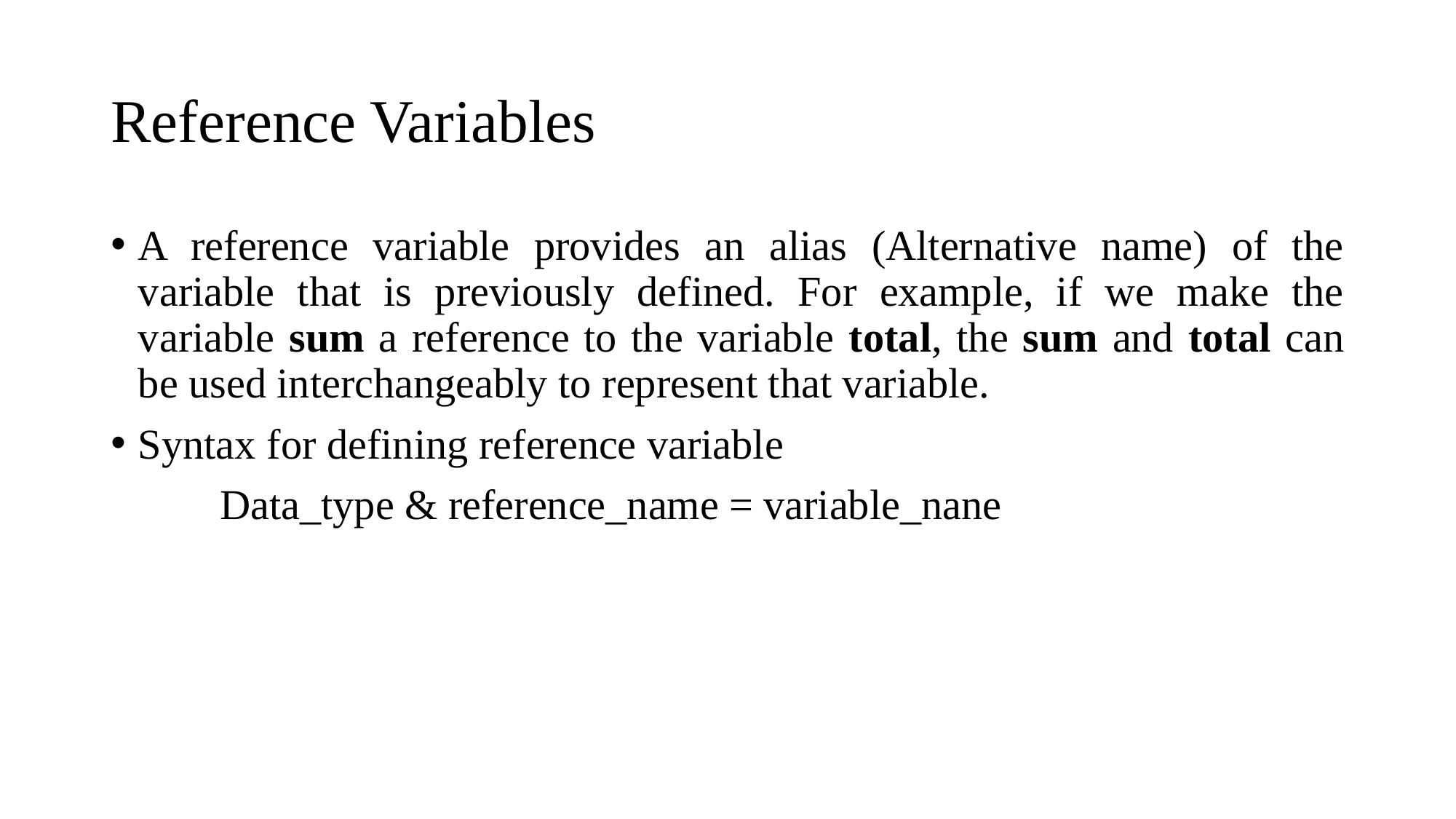

# Reference Variables
A reference variable provides an alias (Alternative name) of the variable that is previously defined. For example, if we make the variable sum a reference to the variable total, the sum and total can be used interchangeably to represent that variable.
Syntax for defining reference variable
	Data_type & reference_name = variable_nane